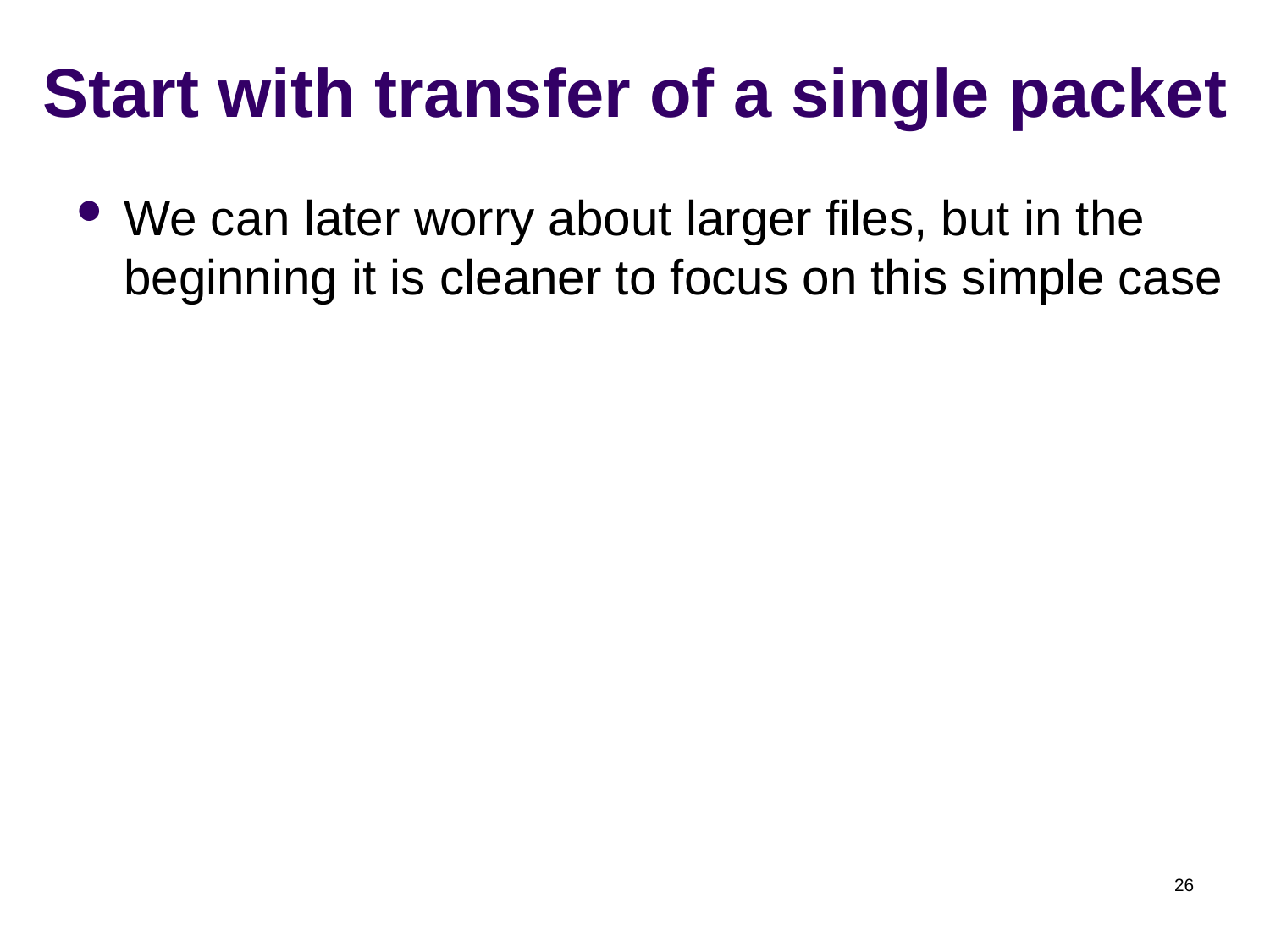

# Start with transfer of a single packet
We can later worry about larger files, but in the beginning it is cleaner to focus on this simple case
26